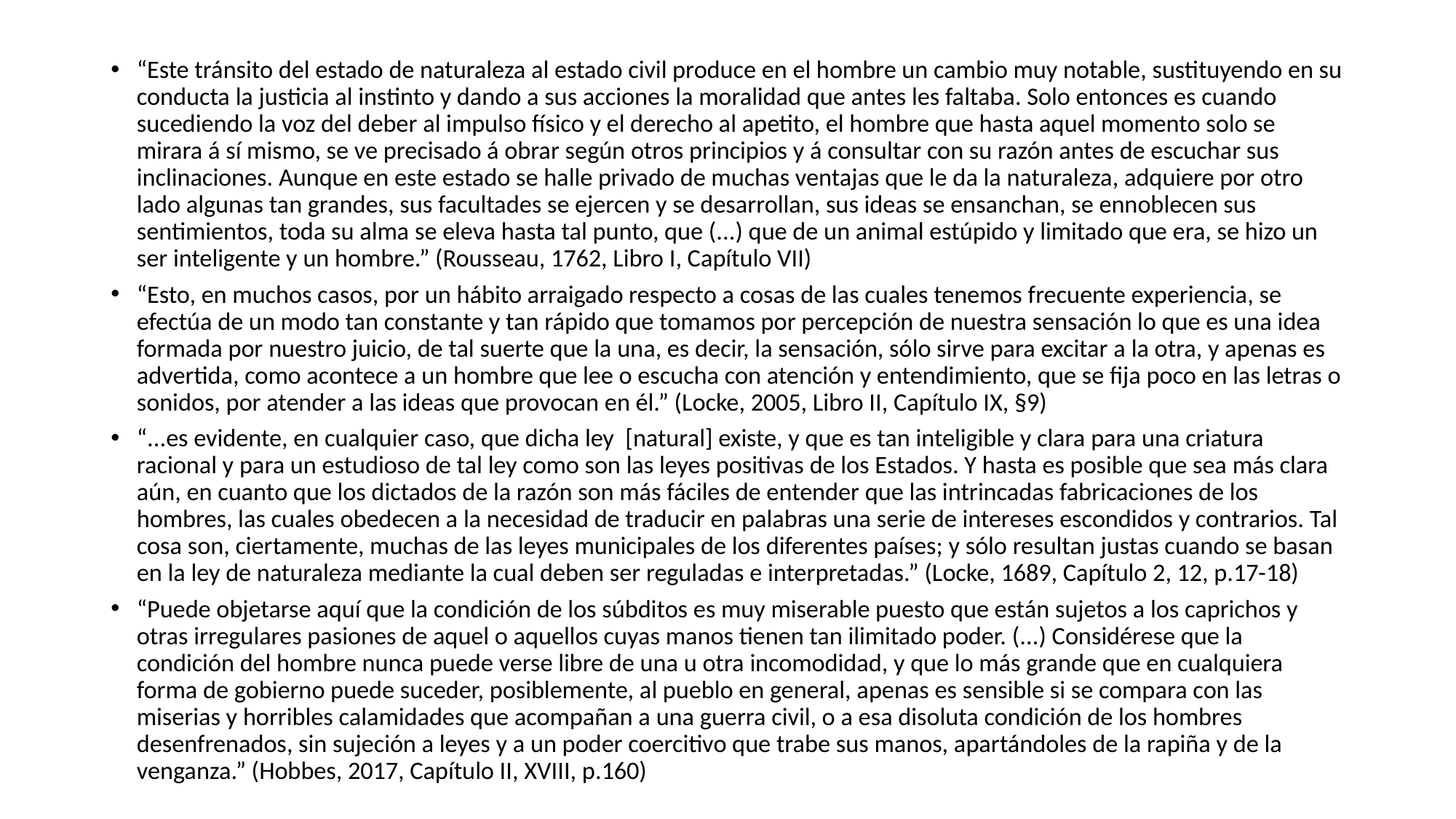

“Este tránsito del estado de naturaleza al estado civil produce en el hombre un cambio muy notable, sustituyendo en su conducta la justicia al instinto y dando a sus acciones la moralidad que antes les faltaba. Solo entonces es cuando sucediendo la voz del deber al impulso físico y el derecho al apetito, el hombre que hasta aquel momento solo se mirara á sí mismo, se ve precisado á obrar según otros principios y á consultar con su razón antes de escuchar sus inclinaciones. Aunque en este estado se halle privado de muchas ventajas que le da la naturaleza, adquiere por otro lado algunas tan grandes, sus facultades se ejercen y se desarrollan, sus ideas se ensanchan, se ennoblecen sus sentimientos, toda su alma se eleva hasta tal punto, que (...) que de un animal estúpido y limitado que era, se hizo un ser inteligente y un hombre.” (Rousseau, 1762, Libro I, Capítulo VII)
“Esto, en muchos casos, por un hábito arraigado respecto a cosas de las cuales tenemos frecuente experiencia, se efectúa de un modo tan constante y tan rápido que tomamos por percepción de nuestra sensación lo que es una idea formada por nuestro juicio, de tal suerte que la una, es decir, la sensación, sólo sirve para excitar a la otra, y apenas es advertida, como acontece a un hombre que lee o escucha con atención y entendimiento, que se fija poco en las letras o sonidos, por atender a las ideas que provocan en él.” (Locke, 2005, Libro II, Capítulo IX, §9)
“...es evidente, en cualquier caso, que dicha ley  [natural] existe, y que es tan inteligible y clara para una criatura racional y para un estudioso de tal ley como son las leyes positivas de los Estados. Y hasta es posible que sea más clara aún, en cuanto que los dictados de la razón son más fáciles de entender que las intrincadas fabricaciones de los hombres, las cuales obedecen a la necesidad de traducir en palabras una serie de intereses escondidos y contrarios. Tal cosa son, ciertamente, muchas de las leyes municipales de los diferentes países; y sólo resultan justas cuando se basan en la ley de naturaleza mediante la cual deben ser reguladas e interpretadas.” (Locke, 1689, Capítulo 2, 12, p.17-18)
“Puede objetarse aquí que la condición de los súbditos es muy miserable puesto que están sujetos a los caprichos y otras irregulares pasiones de aquel o aquellos cuyas manos tienen tan ilimitado poder. (...) Considérese que la condición del hombre nunca puede verse libre de una u otra incomodidad, y que lo más grande que en cualquiera forma de gobierno puede suceder, posiblemente, al pueblo en general, apenas es sensible si se compara con las miserias y horribles calamidades que acompañan a una guerra civil, o a esa disoluta condición de los hombres desenfrenados, sin sujeción a leyes y a un poder coercitivo que trabe sus manos, apartándoles de la rapiña y de la venganza.” (Hobbes, 2017, Capítulo II, XVIII, p.160)